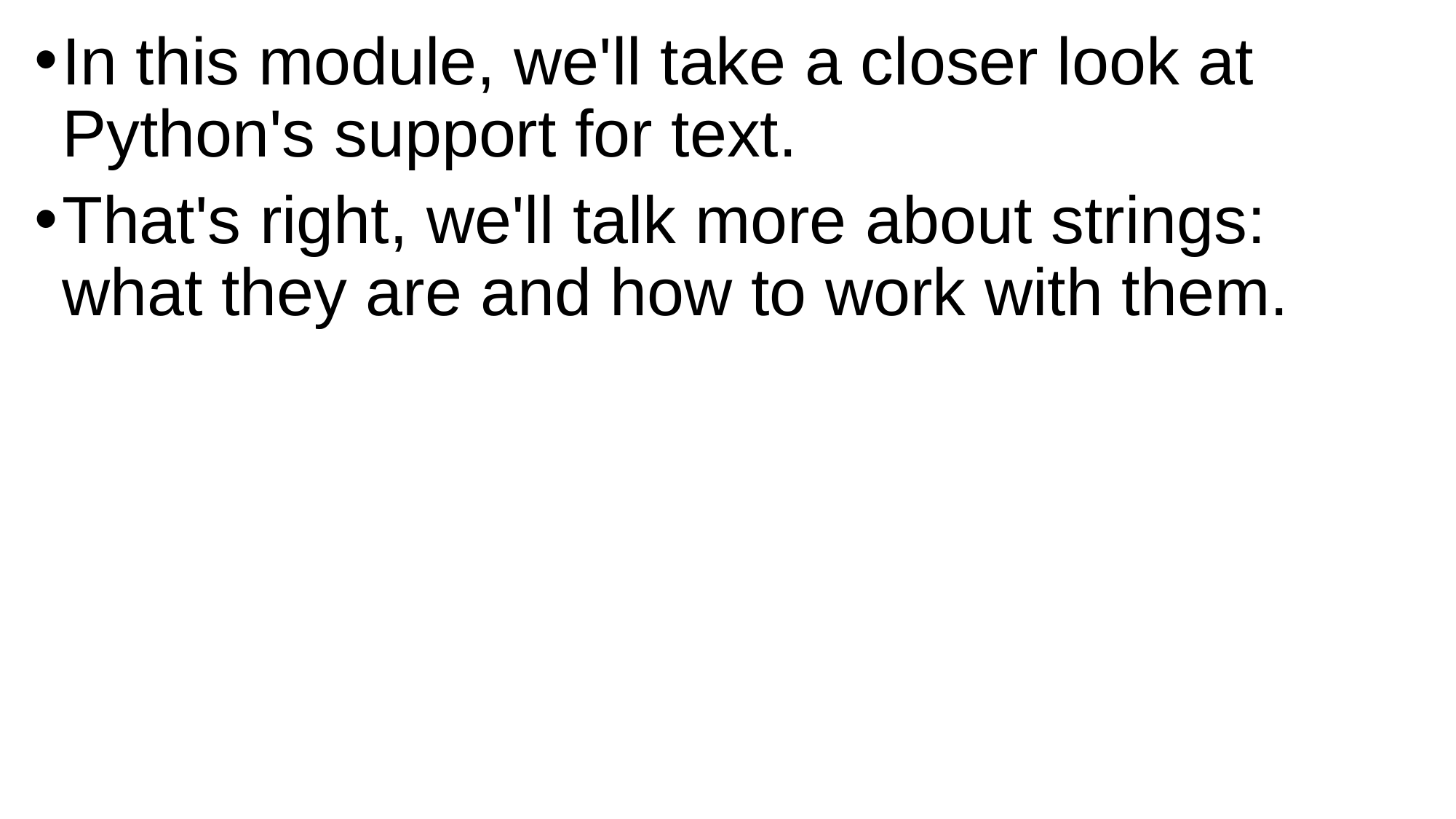

In this module, we'll take a closer look at Python's support for text.
That's right, we'll talk more about strings: what they are and how to work with them.